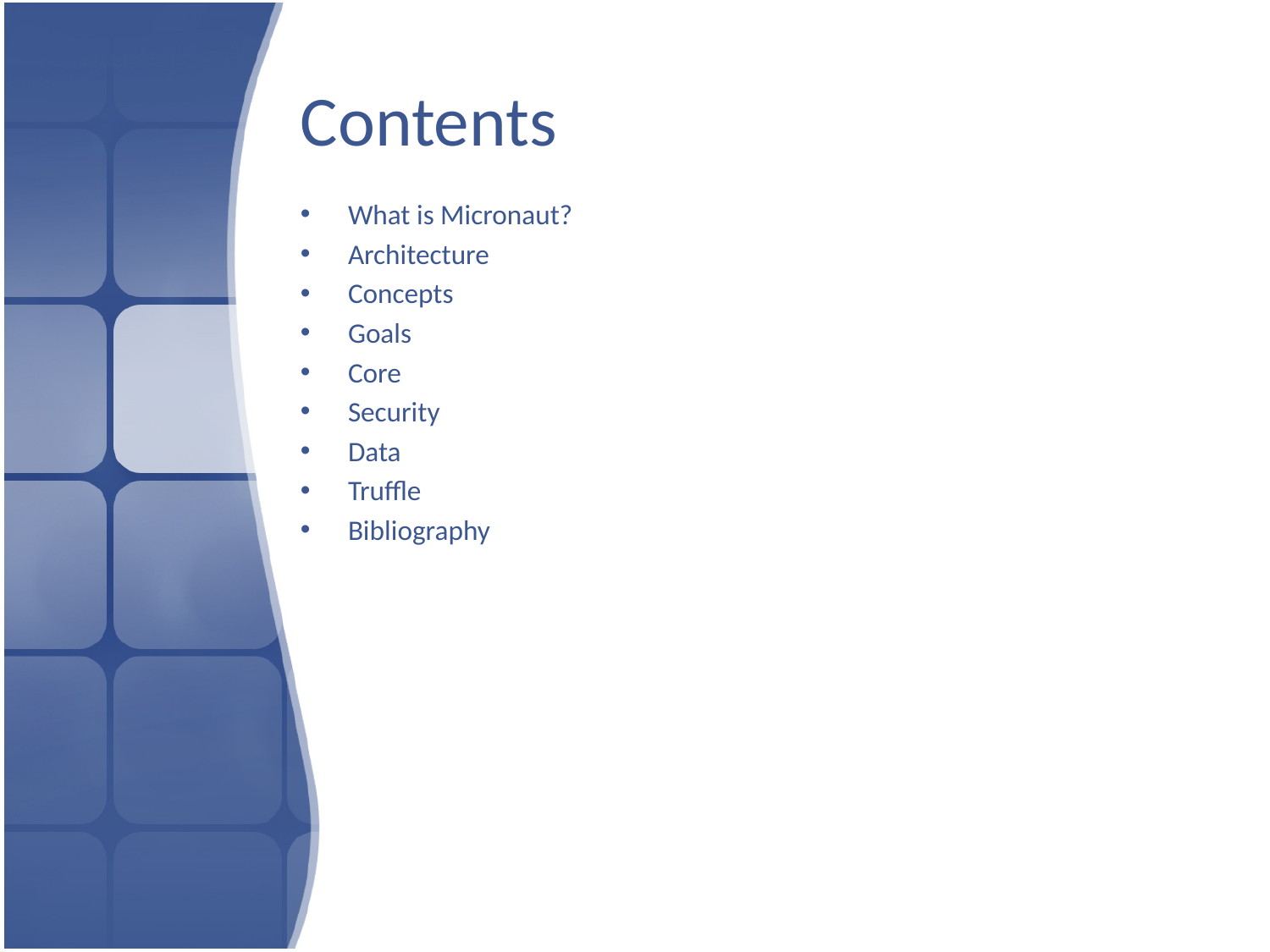

# Contents
What is Micronaut?
Architecture
Concepts
Goals
Core
Security
Data
Truffle
Bibliography